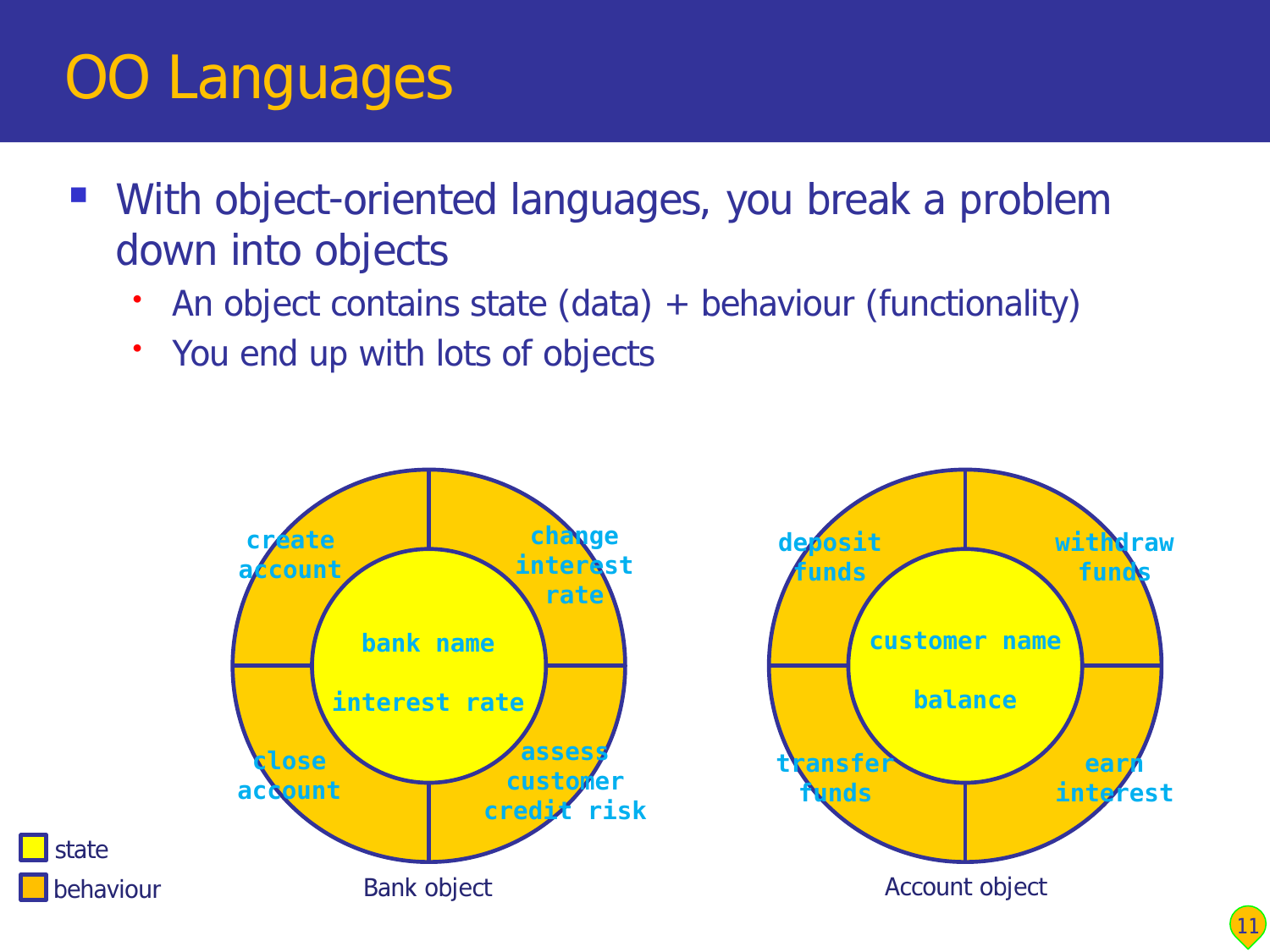

# OO Languages
With object-oriented languages, you break a problem down into objects
An object contains state (data) + behaviour (functionality)
You end up with lots of objects

change
interest
rate
create
account
bank name

interest rate
assess
customer
credit risk

close
account
Bank object

deposit
funds
withdraw
funds
customer name

balance
earn
interest
transfer
funds
Account object
state

behaviour

11